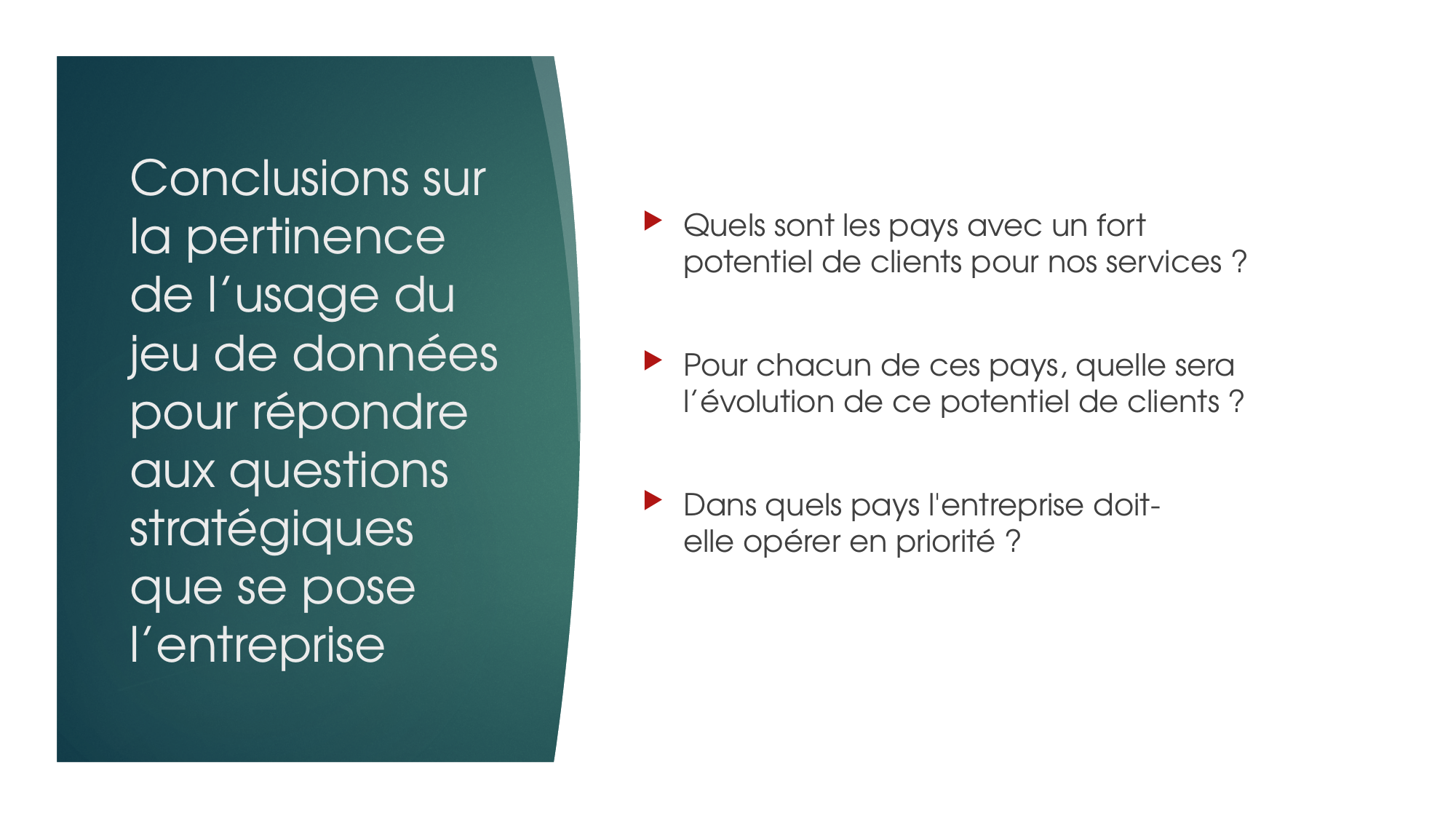

Quels sont les pays avec un fort potentiel de clients pour nos services ?

Pour chacun de ces pays, quelle sera l’évolution de ce potentiel de clients ?

Dans quels pays l'entreprise doit-elle opérer en priorité ?

# Conclusions sur la pertinence de l’usage du jeu de données pour répondre aux questions stratégiques que se pose l’entreprise